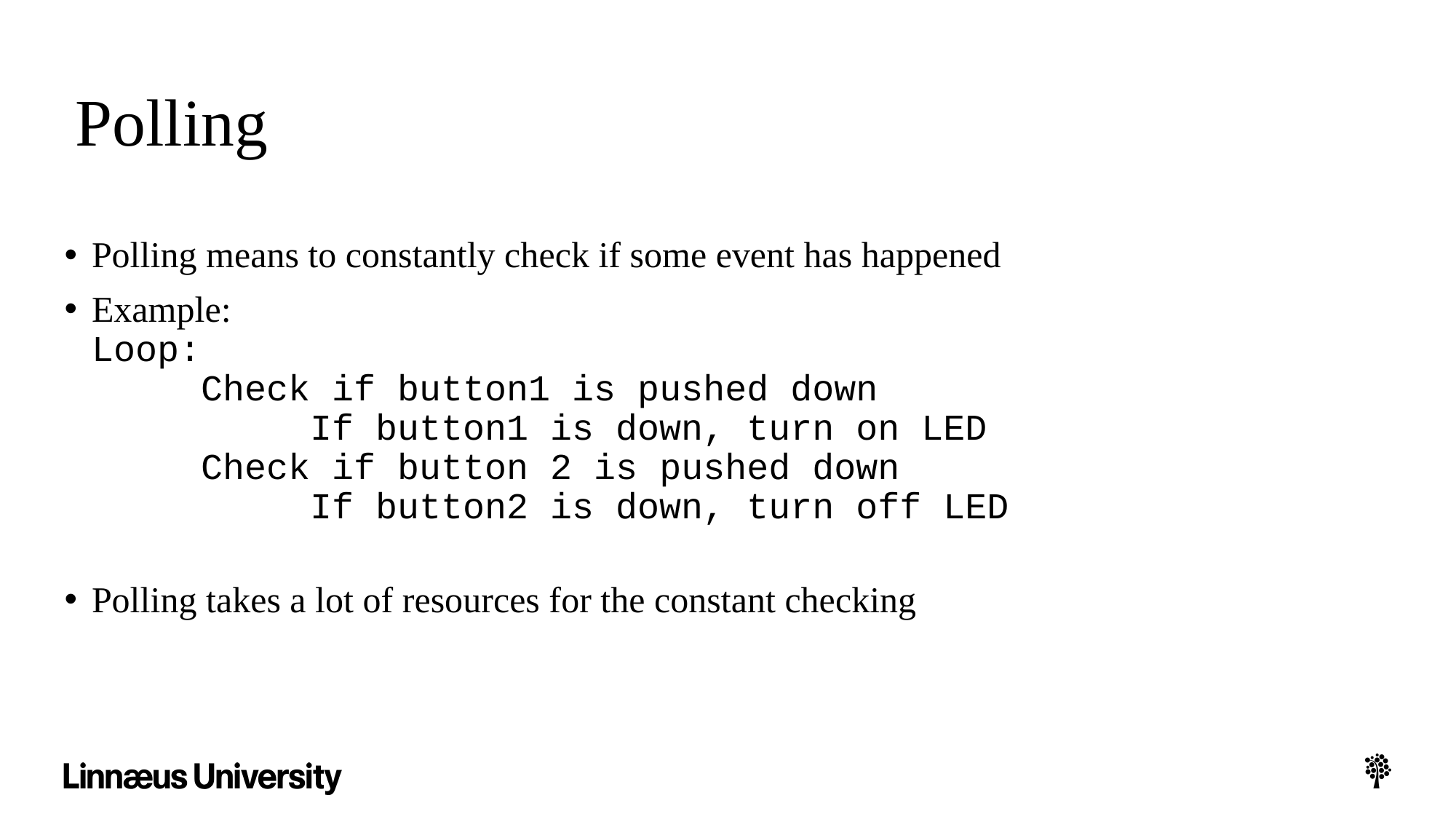

# Polling
Polling means to constantly check if some event has happened
Example:
Loop:
	Check if button1 is pushed down
		If button1 is down, turn on LED
	Check if button 2 is pushed down
		If button2 is down, turn off LED
Polling takes a lot of resources for the constant checking